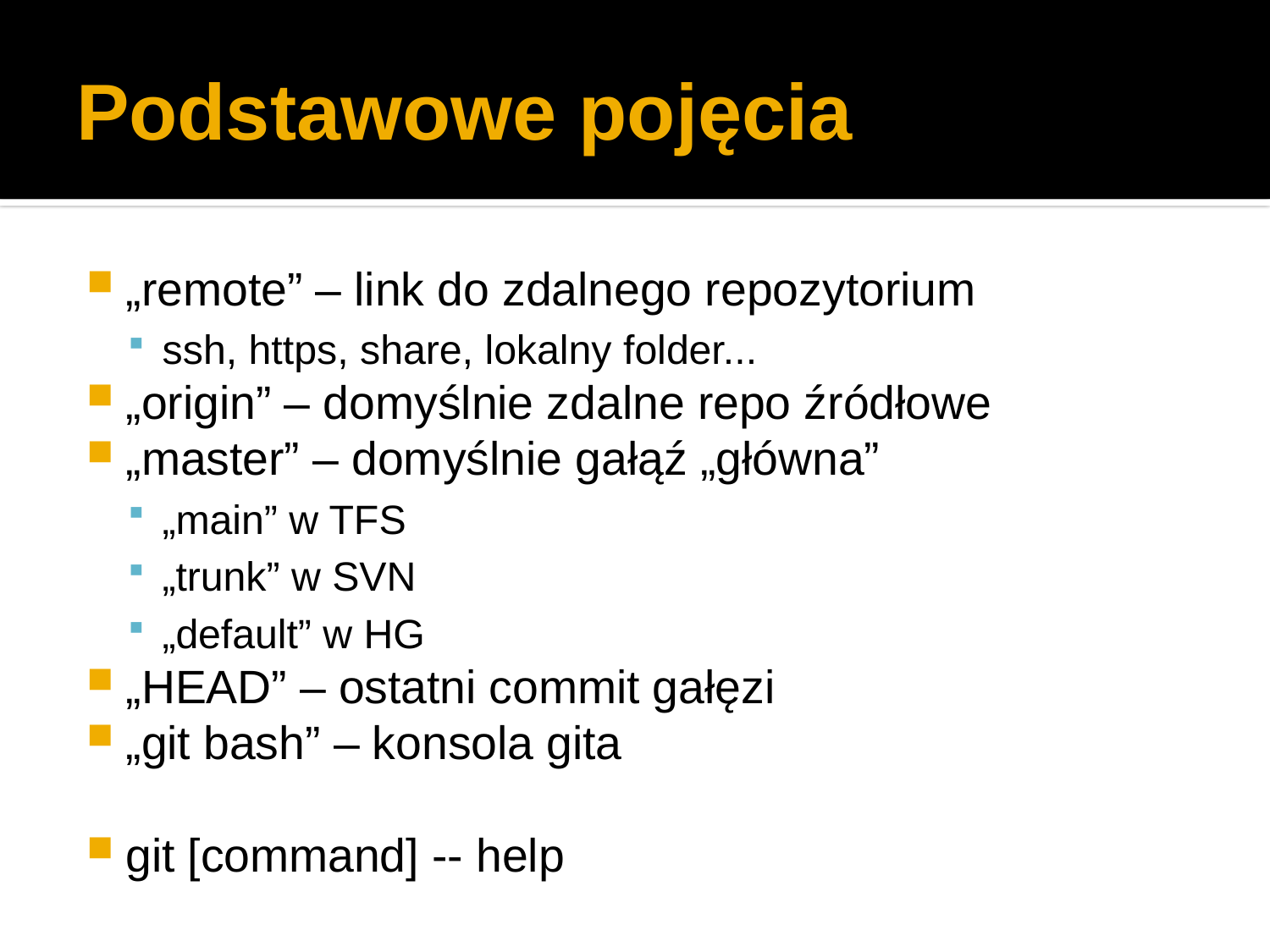

# Podstawowe pojęcia
„remote” – link do zdalnego repozytorium
ssh, https, share, lokalny folder...
„origin” – domyślnie zdalne repo źródłowe
„master” – domyślnie gałąź „główna”
„main” w TFS
„trunk” w SVN
„default” w HG
„HEAD” – ostatni commit gałęzi
„git bash” – konsola gita

git [command] -- help